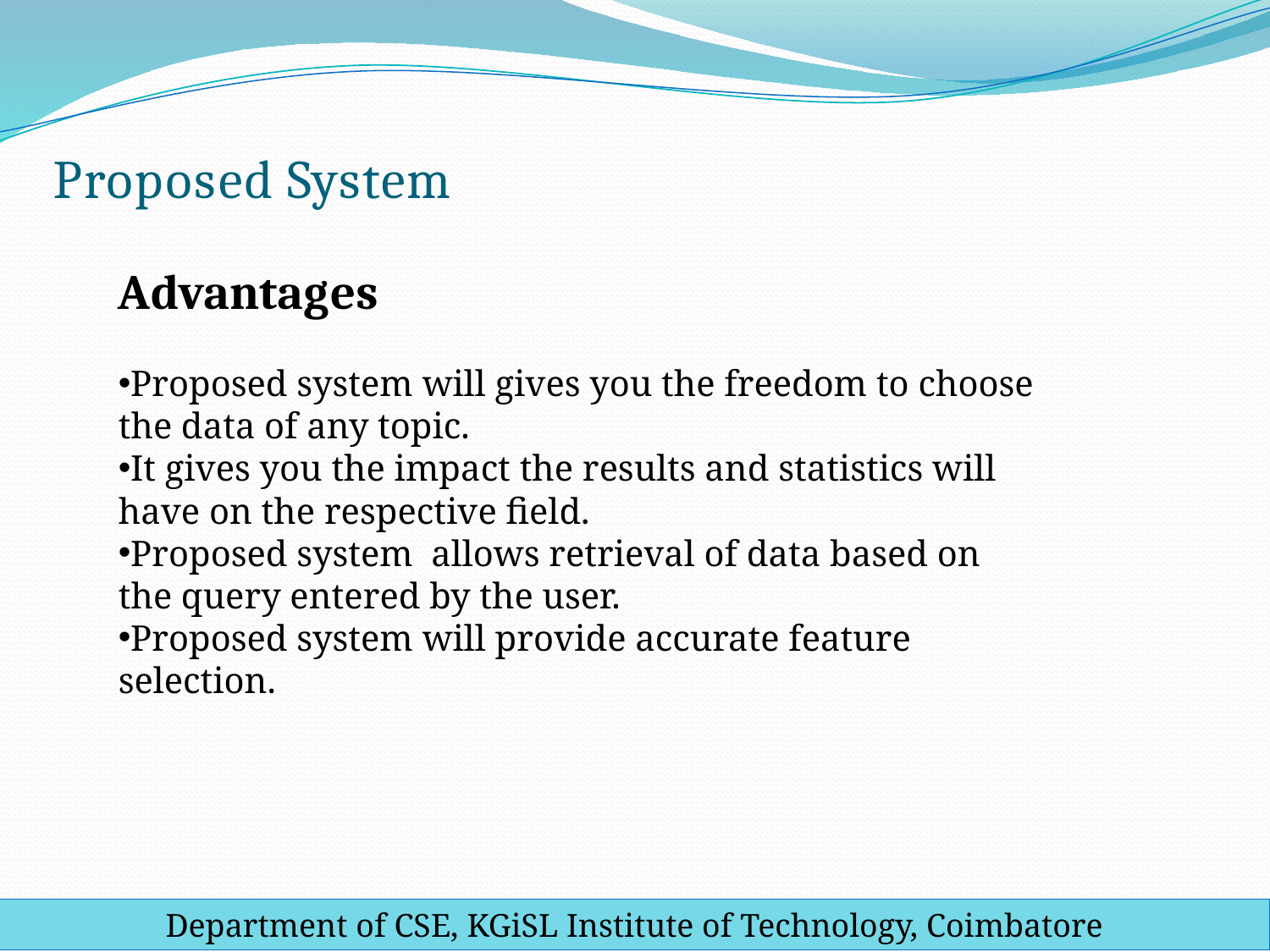

# Proposed System
Advantages

Proposed system will gives you the freedom to choose the data of any topic.
It gives you the impact the results and statistics will have on the respective field.
Proposed system  allows retrieval of data based on the query entered by the user.
Proposed system will provide accurate feature selection.

Department of CSE, KGiSL Institute of Technology, Coimbatore